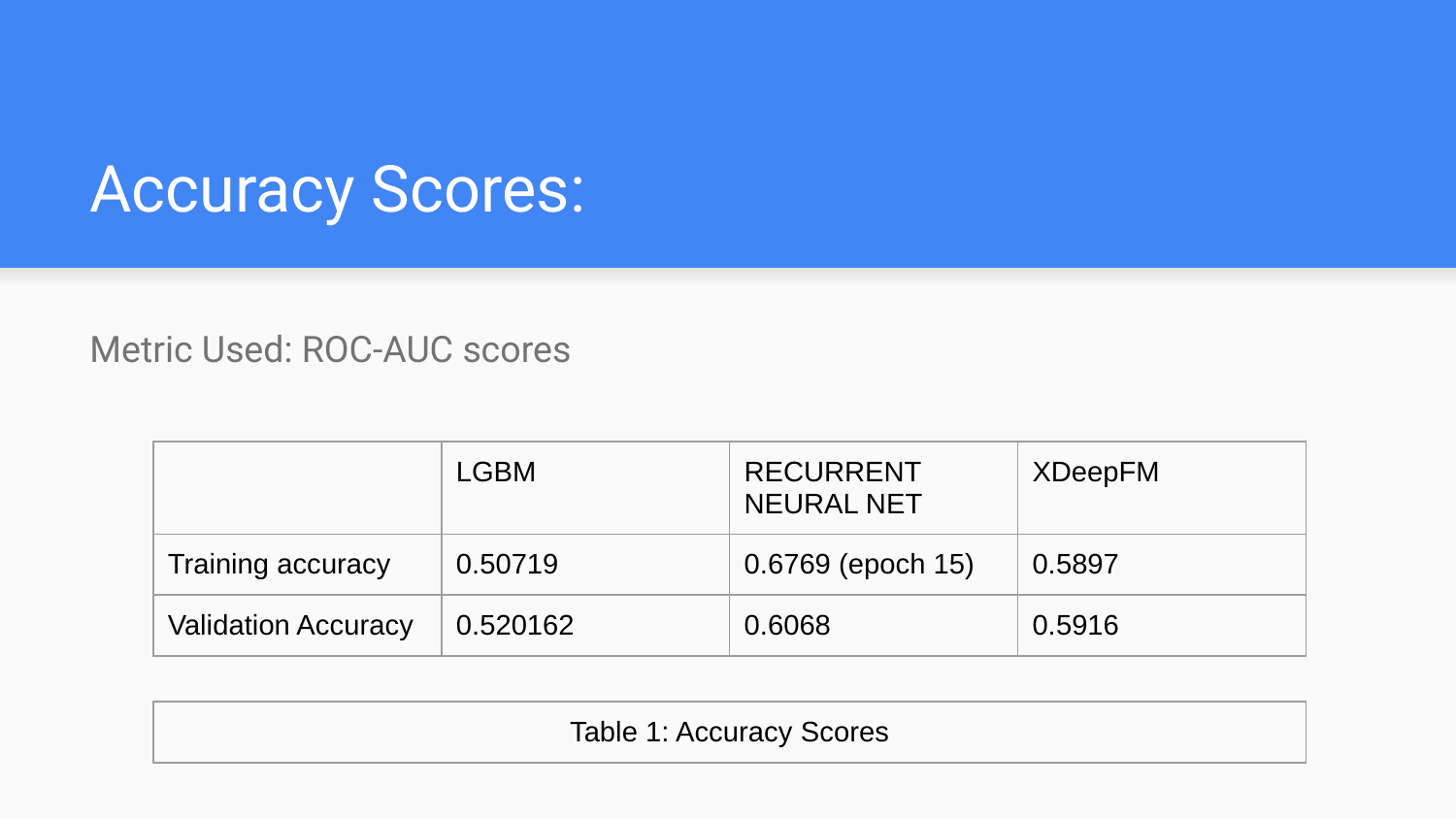

# Accuracy Scores:
Metric Used: ROC-AUC scores
|  | LGBM | RECURRENT NEURAL NET | XDeepFM |
| --- | --- | --- | --- |
| Training accuracy | 0.50719 | 0.6769 (epoch 15) | 0.5897 |
| Validation Accuracy | 0.520162 | 0.6068 | 0.5916 |
| Table 1: Accuracy Scores |
| --- |